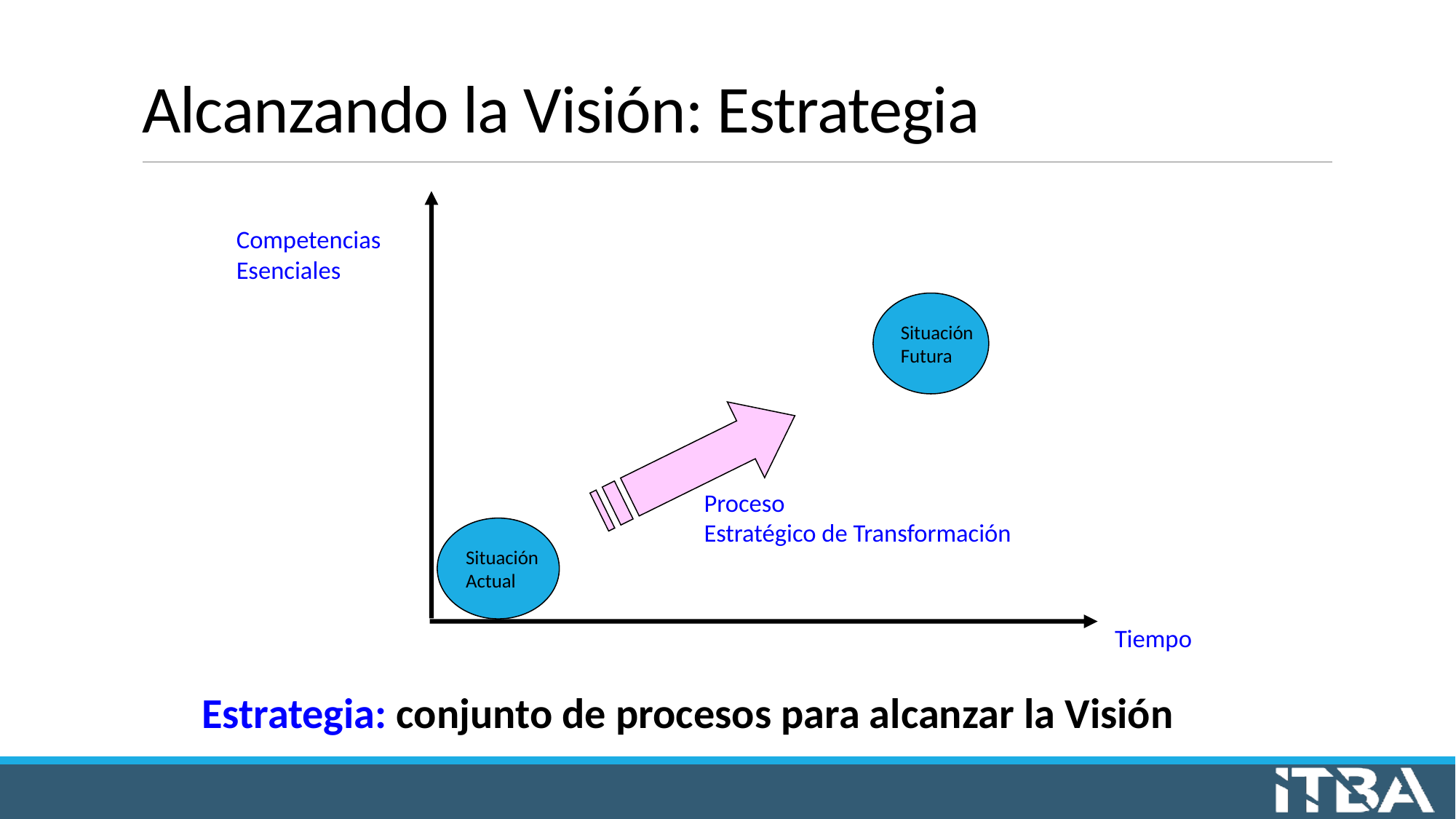

# Alcanzando la Visión: Estrategia

Competencias
Esenciales
Situación
Futura
Situación Deseada

Proceso
Estratégico de Transformación
Situación
Actual
Tiempo

Situación Actual
Estrategia: conjunto de procesos para alcanzar la Visión